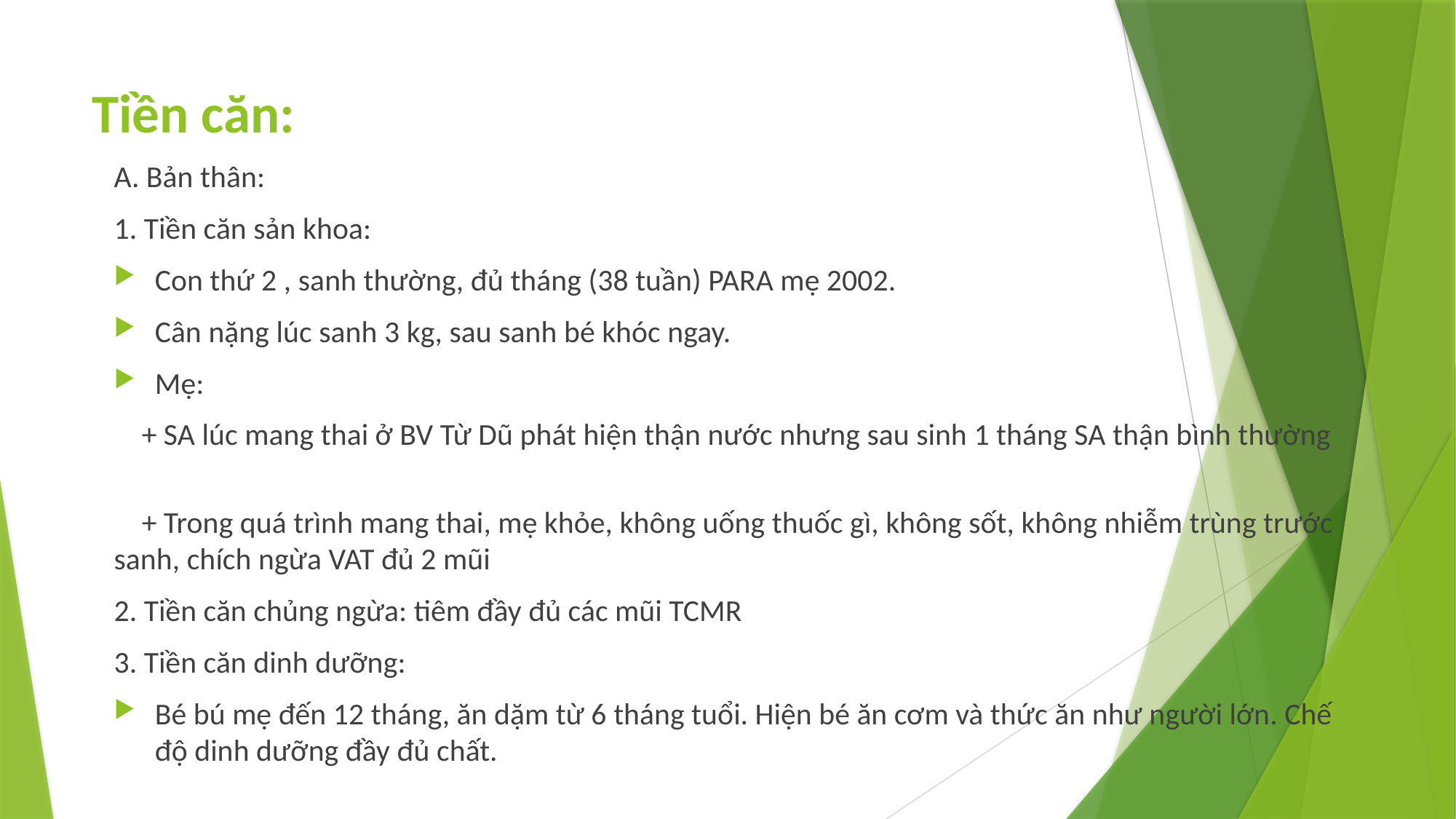

# Tiền căn:
A. Bản thân:
1. Tiền căn sản khoa:
Con thứ 2 , sanh thường, đủ tháng (38 tuần) PARA mẹ 2002.
Cân nặng lúc sanh 3 kg, sau sanh bé khóc ngay.
Mẹ:
    + SA lúc mang thai ở BV Từ Dũ phát hiện thận nước nhưng sau sinh 1 tháng SA thận bình thường
    + Trong quá trình mang thai, mẹ khỏe, không uống thuốc gì, không sốt, không nhiễm trùng trước sanh, chích ngừa VAT đủ 2 mũi
2. Tiền căn chủng ngừa: tiêm đầy đủ các mũi TCMR
3. Tiền căn dinh dưỡng:
Bé bú mẹ đến 12 tháng, ăn dặm từ 6 tháng tuổi. Hiện bé ăn cơm và thức ăn như người lớn. Chế độ dinh dưỡng đầy đủ chất.